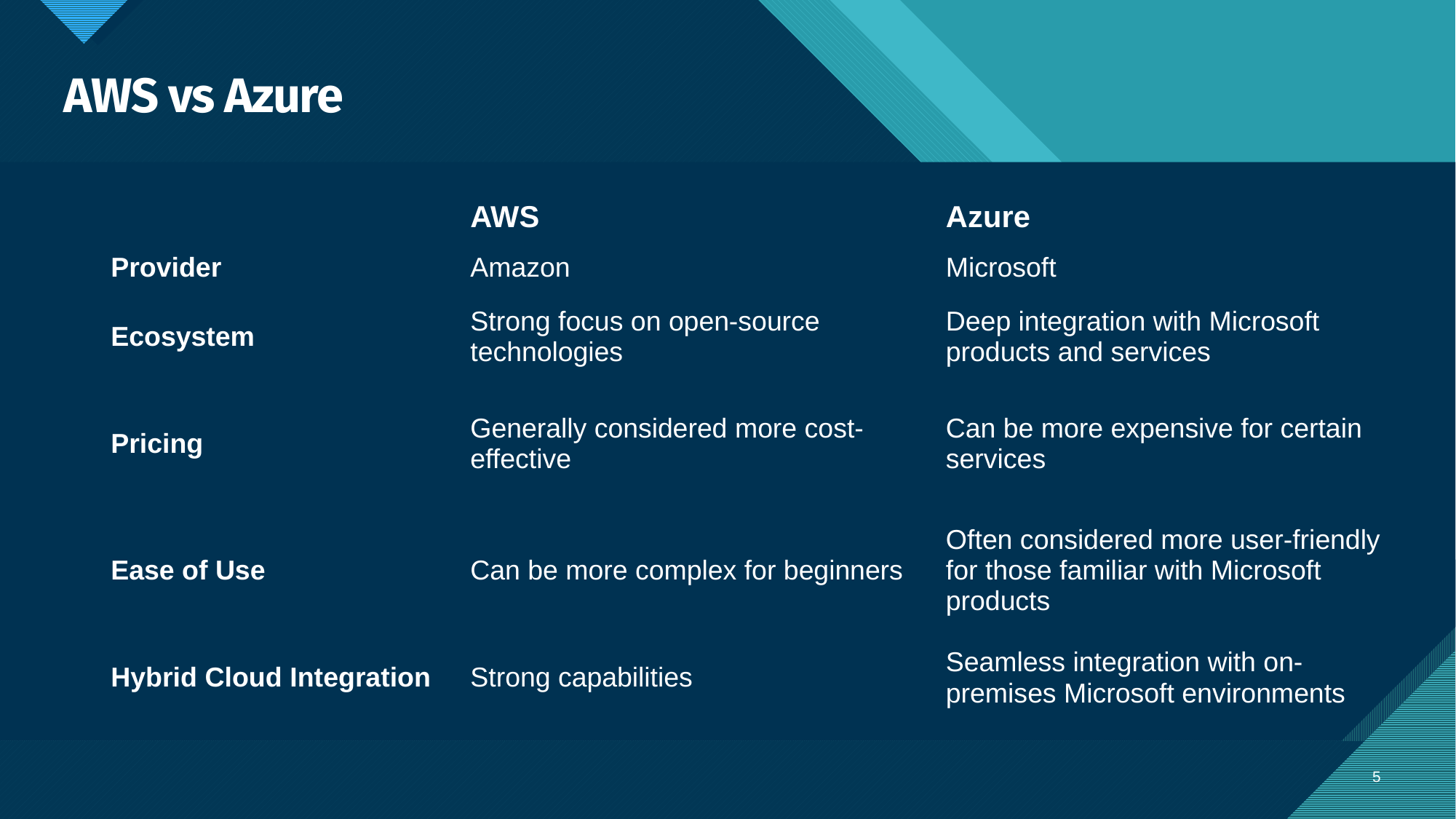

# AWS vs Azure
|  | AWS | Azure |
| --- | --- | --- |
| Provider | Amazon | Microsoft |
| Ecosystem | Strong focus on open-source technologies | Deep integration with Microsoft products and services |
| Pricing | Generally considered more cost-effective | Can be more expensive for certain services |
| Ease of Use | Can be more complex for beginners | Often considered more user-friendly for those familiar with Microsoft products |
| Hybrid Cloud Integration | Strong capabilities | Seamless integration with on-premises Microsoft environments |
5